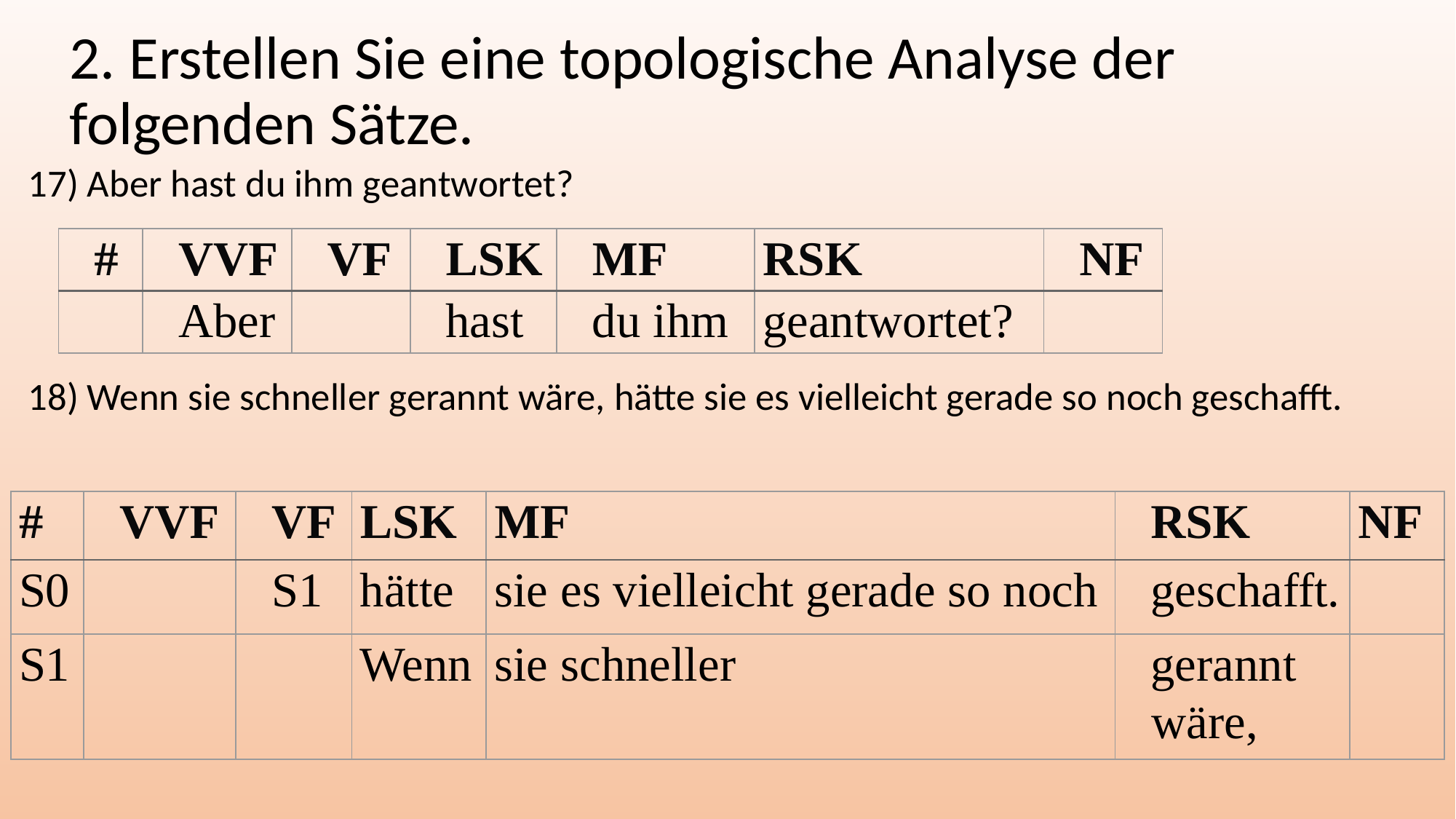

# 2. Erstellen Sie eine topologische Analyse der folgenden Sätze.
17) Aber hast du ihm geantwortet?

18) Wenn sie schneller gerannt wäre, hätte sie es vielleicht gerade so noch geschafft.

| # | VVF | VF | LSK | MF | RSK | NF |
| --- | --- | --- | --- | --- | --- | --- |
|  | Aber |  | hast | du ihm | geantwortet? |  |

| # | VVF | VF | LSK | MF | RSK | NF |
| --- | --- | --- | --- | --- | --- | --- |
| S0 |  | S1 | hätte | sie es vielleicht gerade so noch | geschafft. |  |
| S1 |  |  | Wenn | sie schneller | gerannt wäre, |  |